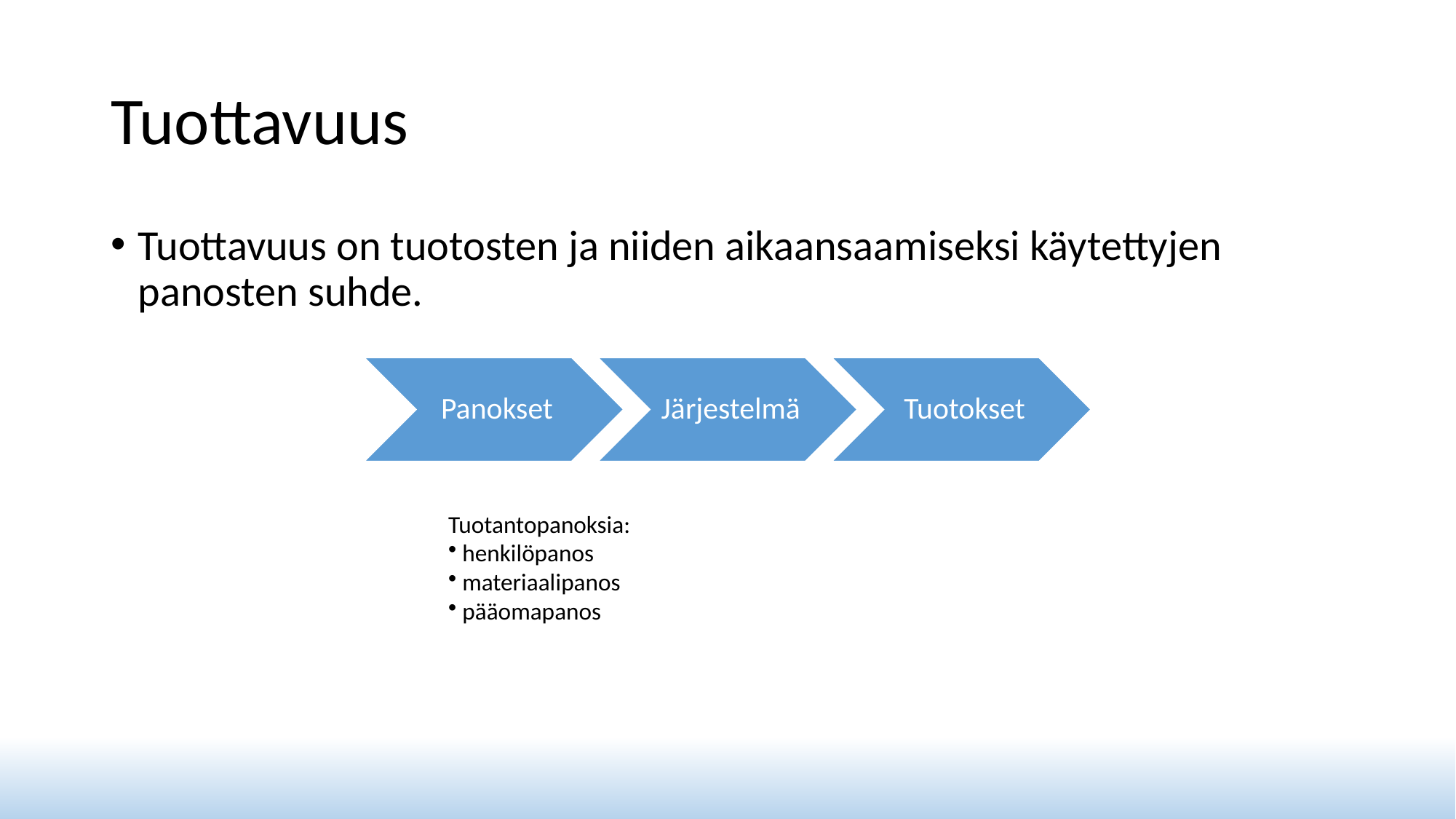

# Tuottavuus
Panokset
Järjestelmä
Tuotokset
Tuottavuus on tuotosten ja niiden aikaansaamiseksi käytettyjen panosten suhde.

Tuotantopanoksia:
 henkilöpanos
 materiaalipanos
 pääomapanos